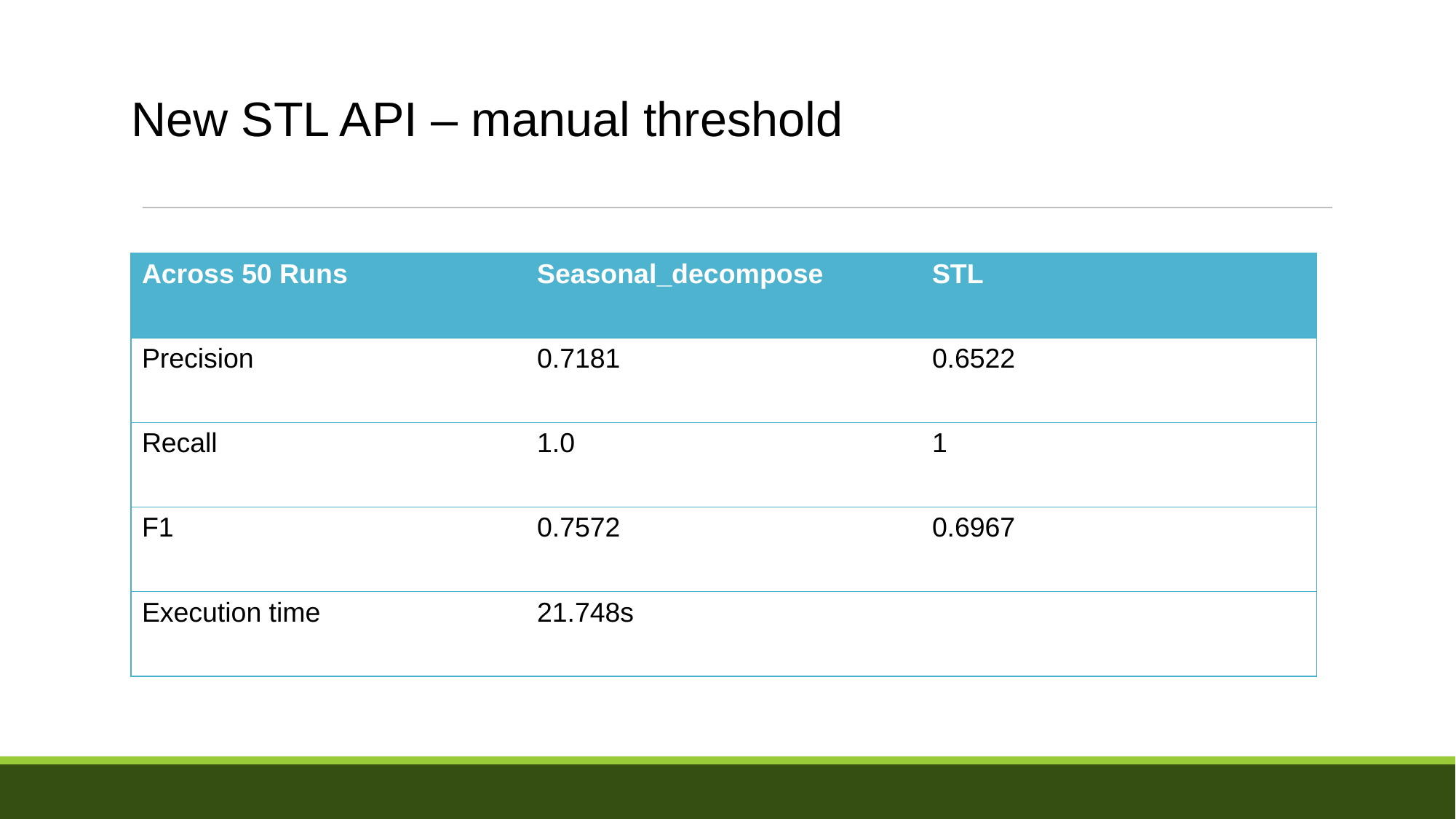

# New STL API – manual threshold
| Across 50 Runs | Seasonal\_decompose | STL |
| --- | --- | --- |
| Precision | 0.7181 | 0.6522 |
| Recall | 1.0 | 1 |
| F1 | 0.7572 | 0.6967 |
| Execution time | 21.748s |  |